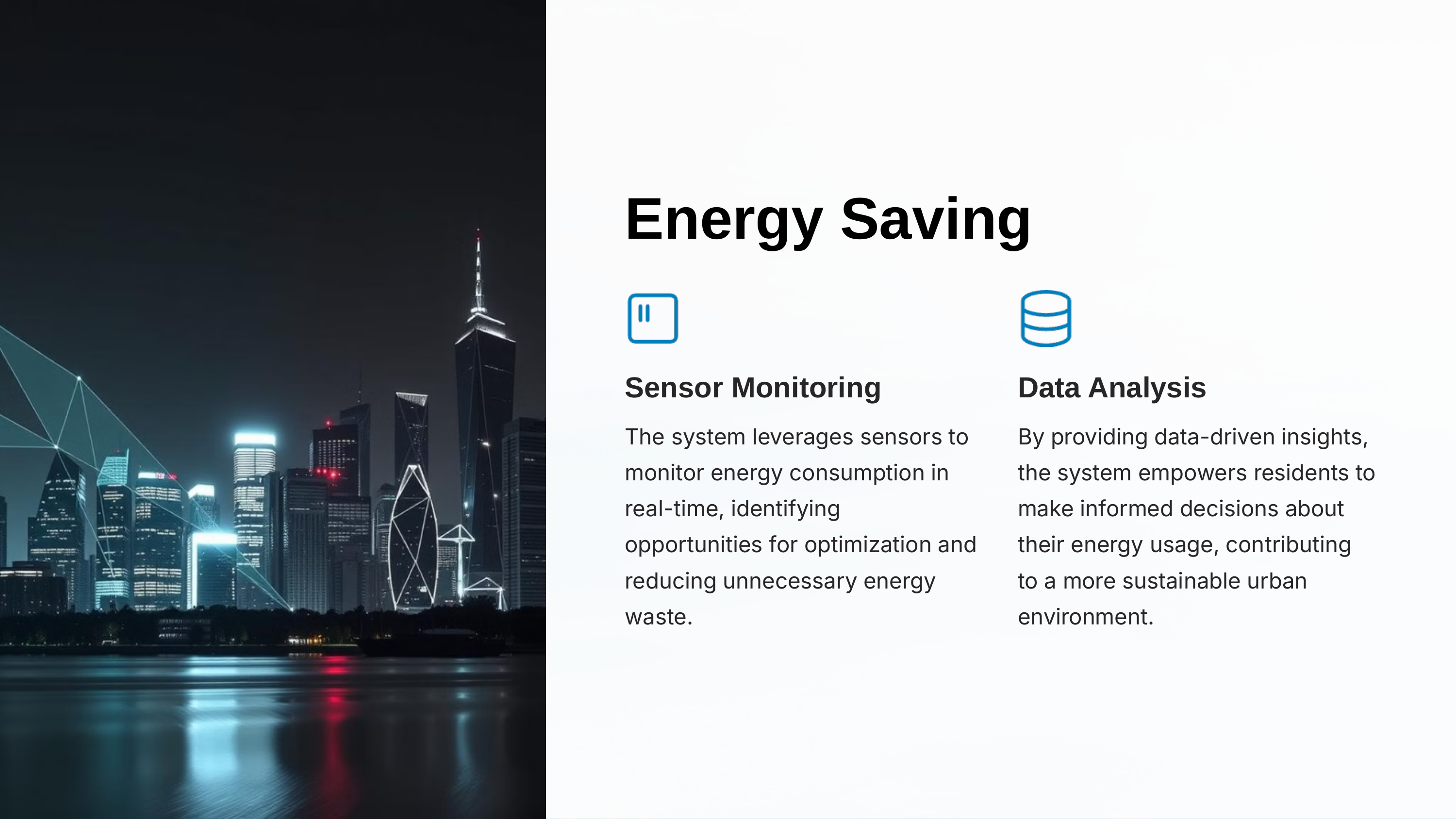

Energy Saving

Sensor Monitoring
Data Analysis
The system leverages sensors to monitor energy consumption in real-time, identifying opportunities for optimization and reducing unnecessary energy waste.
By providing data-driven insights, the system empowers residents to make informed decisions about their energy usage, contributing to a more sustainable urban environment.